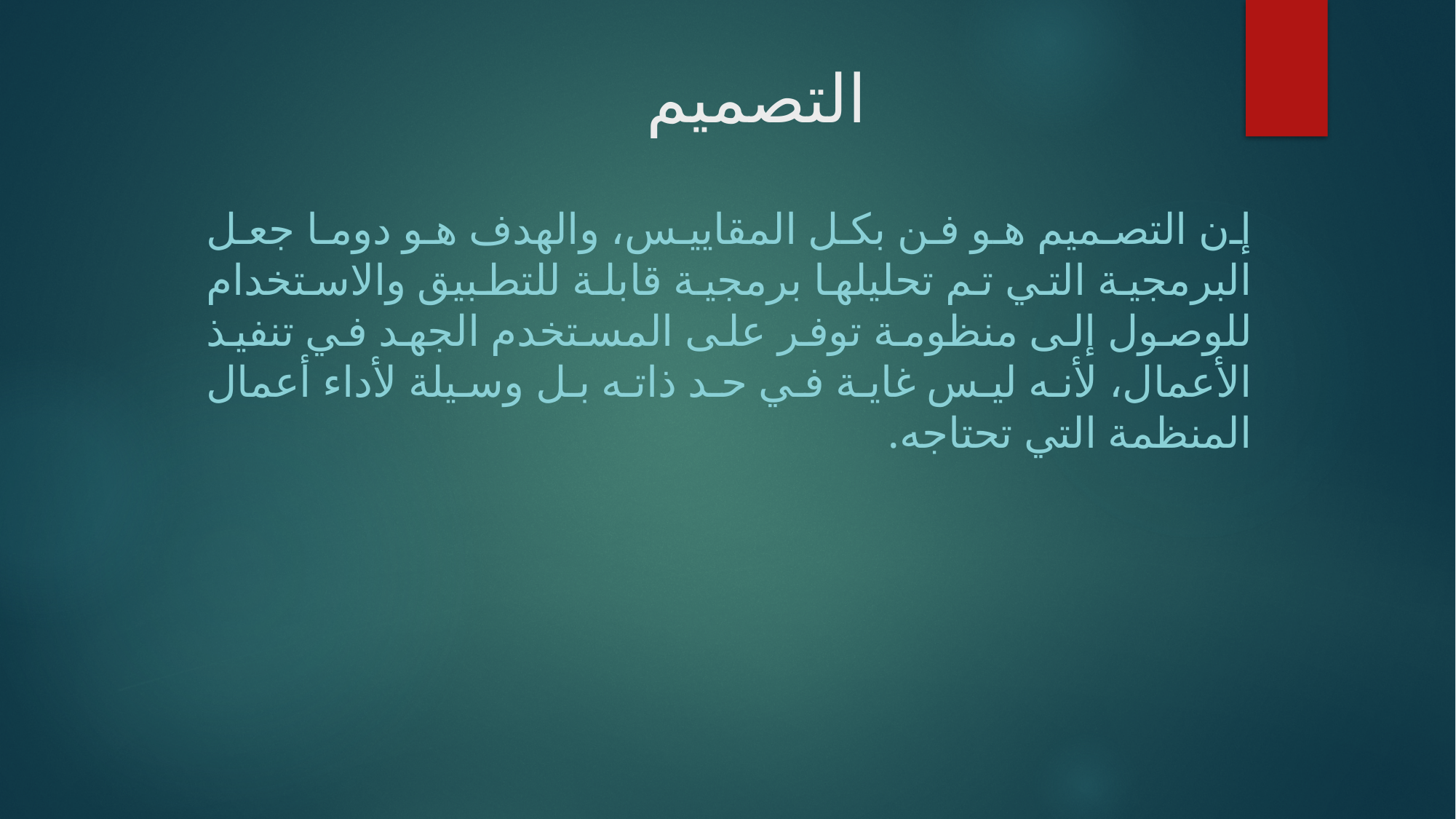

# التصميم
إن التصميم هو فن بكل المقاييس، والهدف هو دوما جعل البرمجية التي تم تحليلها برمجية قابلة للتطبيق والاستخدام للوصول إلى منظومة توفر على المستخدم الجهد في تنفيذ الأعمال، لأنه ليس غاية في حد ذاته بل وسيلة لأداء أعمال المنظمة التي تحتاجه.